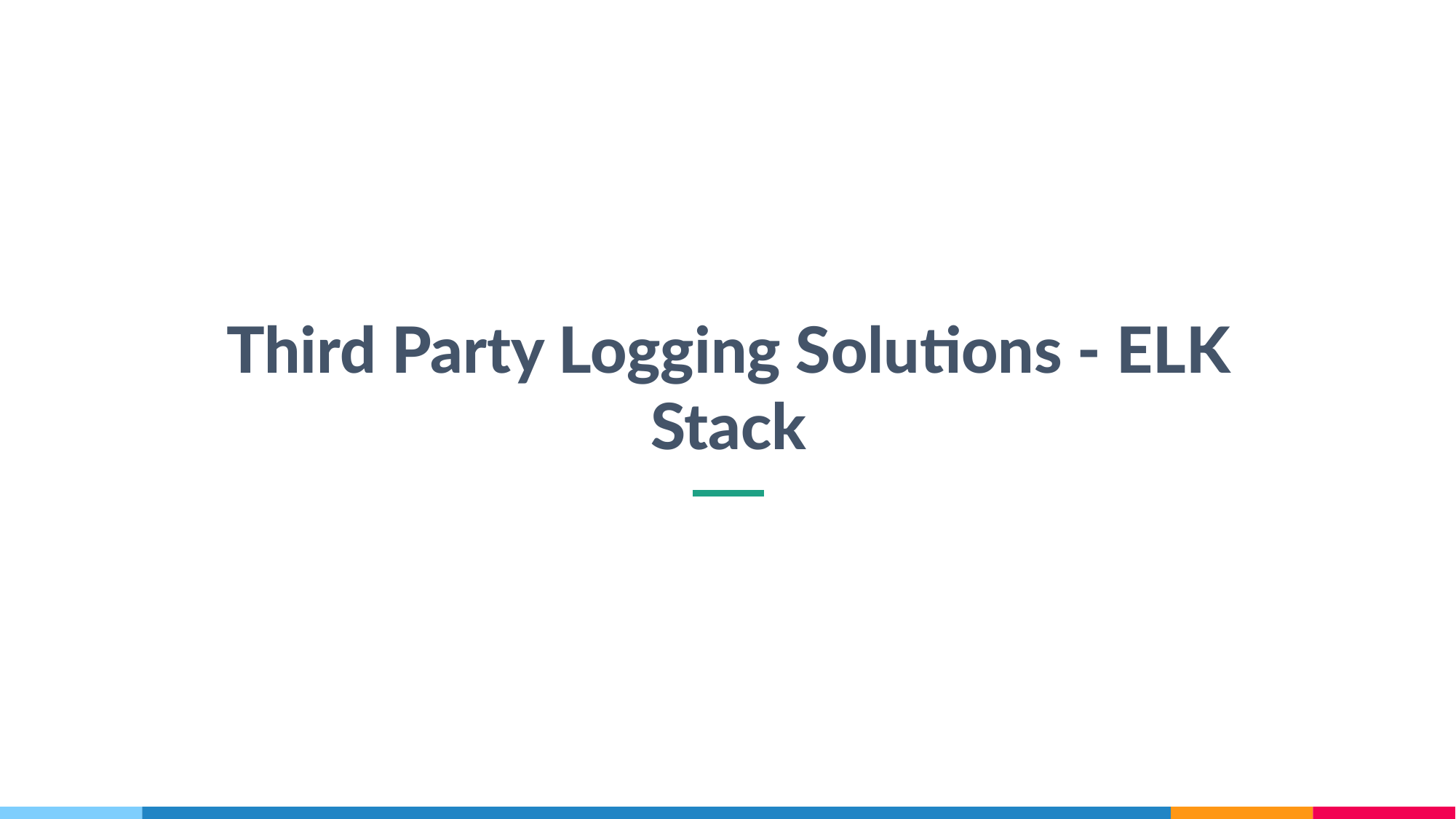

Third Party Logging Solutions - ELK Stack